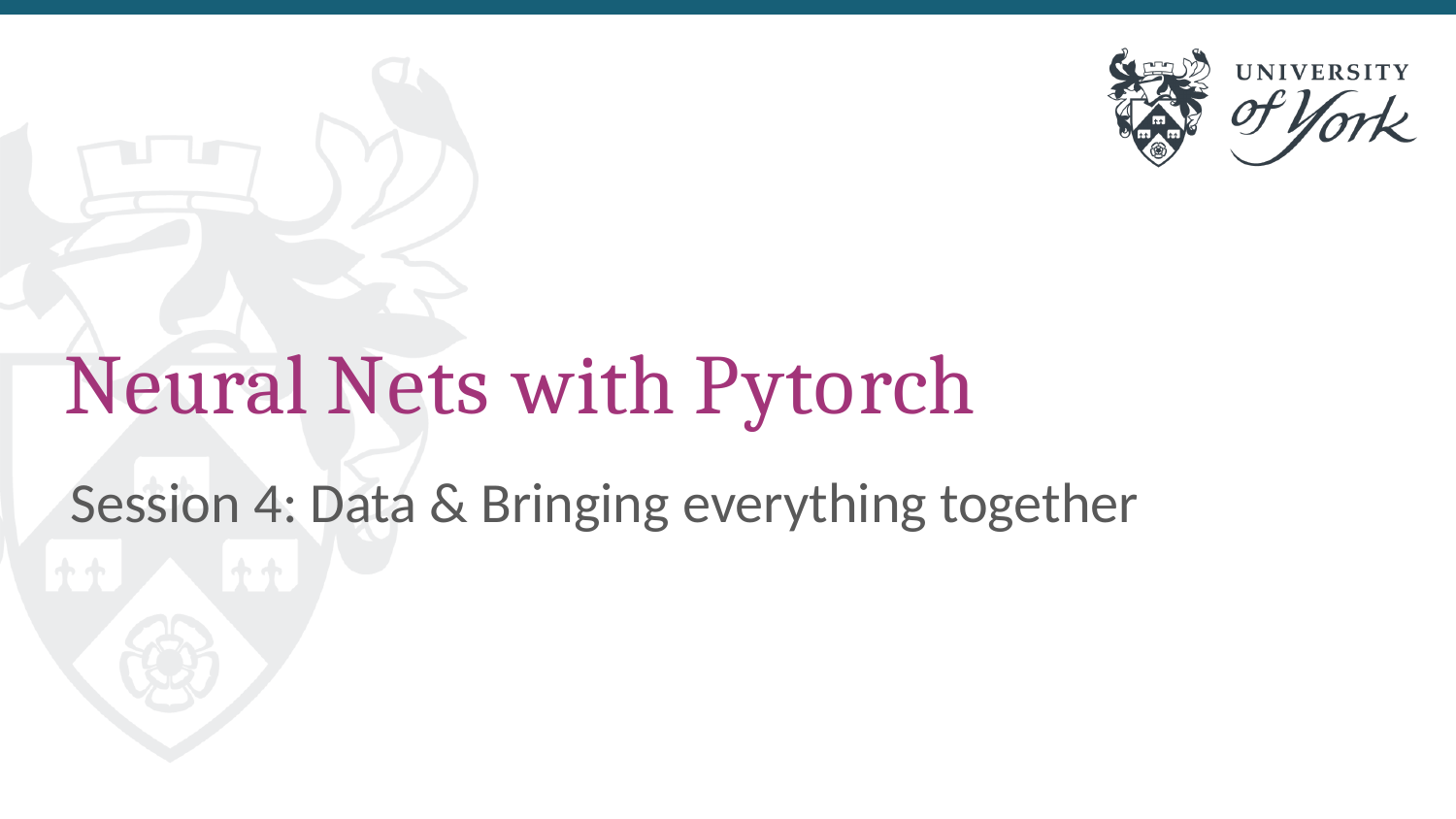

# Neural Nets with Pytorch
Session 4: Data & Bringing everything together